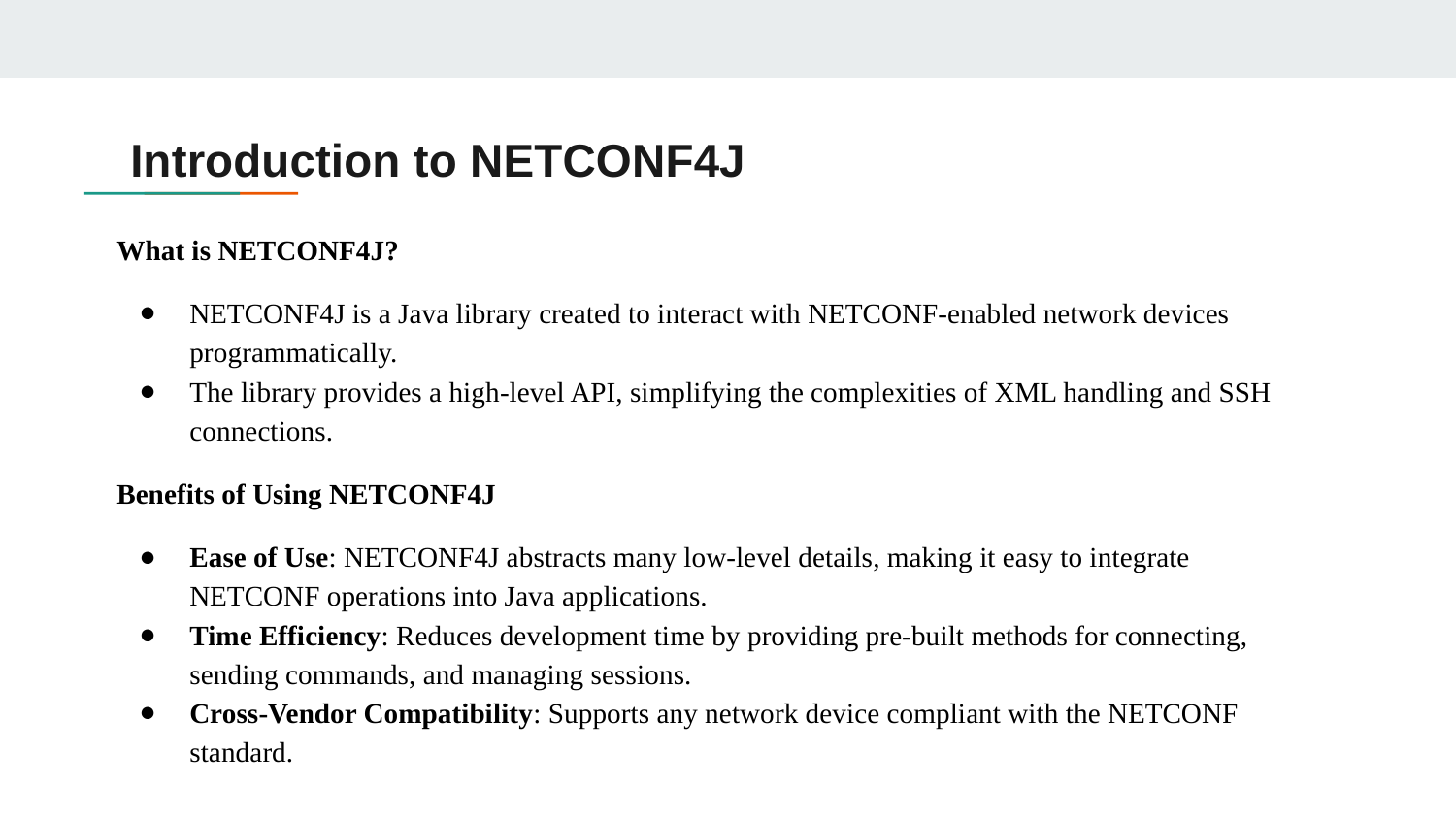

# Introduction to NETCONF4J
What is NETCONF4J?
NETCONF4J is a Java library created to interact with NETCONF-enabled network devices programmatically.
The library provides a high-level API, simplifying the complexities of XML handling and SSH connections.
Benefits of Using NETCONF4J
Ease of Use: NETCONF4J abstracts many low-level details, making it easy to integrate NETCONF operations into Java applications.
Time Efficiency: Reduces development time by providing pre-built methods for connecting, sending commands, and managing sessions.
Cross-Vendor Compatibility: Supports any network device compliant with the NETCONF standard.